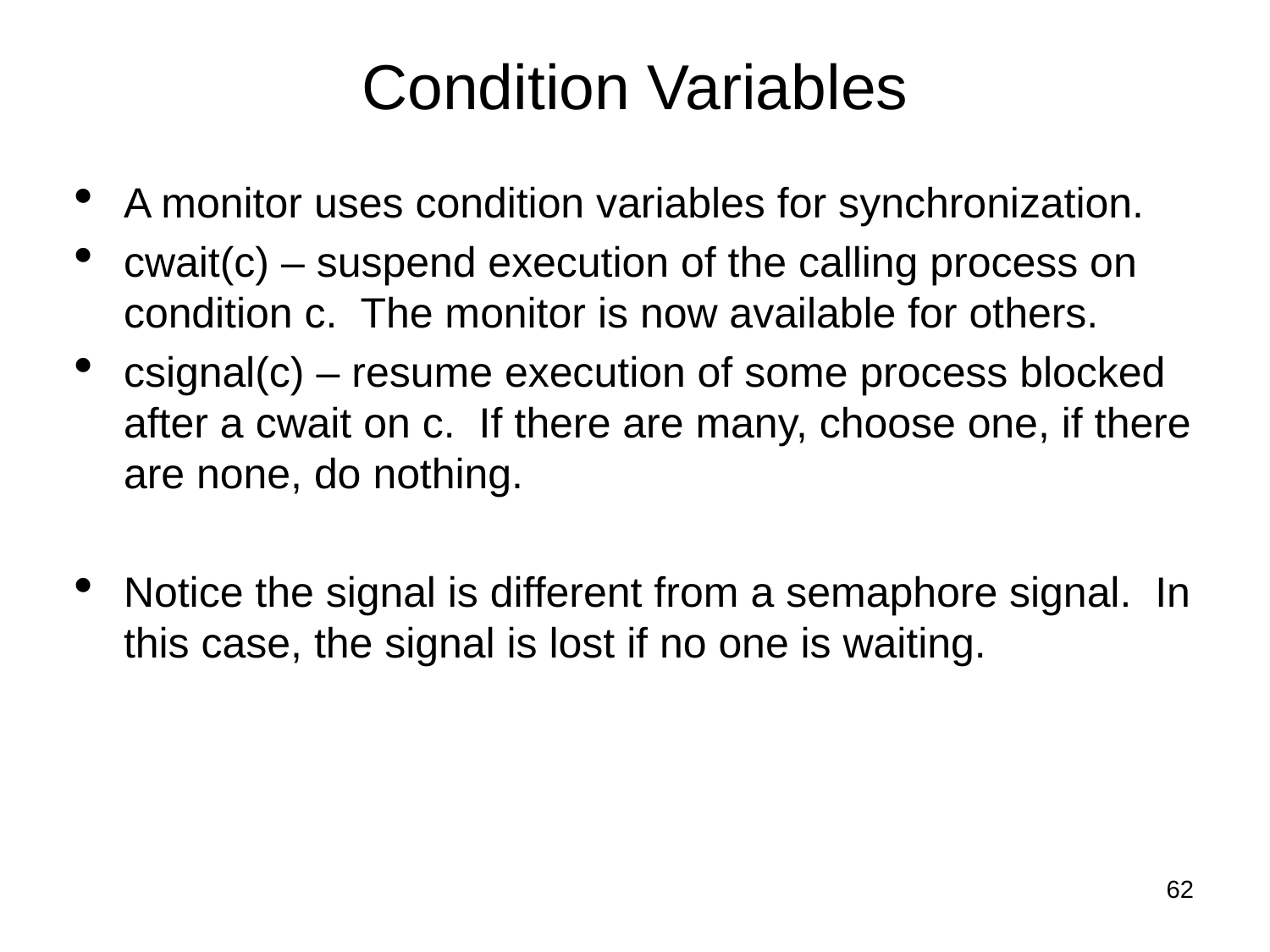

Condition Variables
A monitor uses condition variables for synchronization.
cwait(c) – suspend execution of the calling process on condition c.  The monitor is now available for others.
csignal(c) – resume execution of some process blocked after a cwait on c.  If there are many, choose one, if there are none, do nothing.

Notice the signal is different from a semaphore signal.  In this case, the signal is lost if no one is waiting.
62